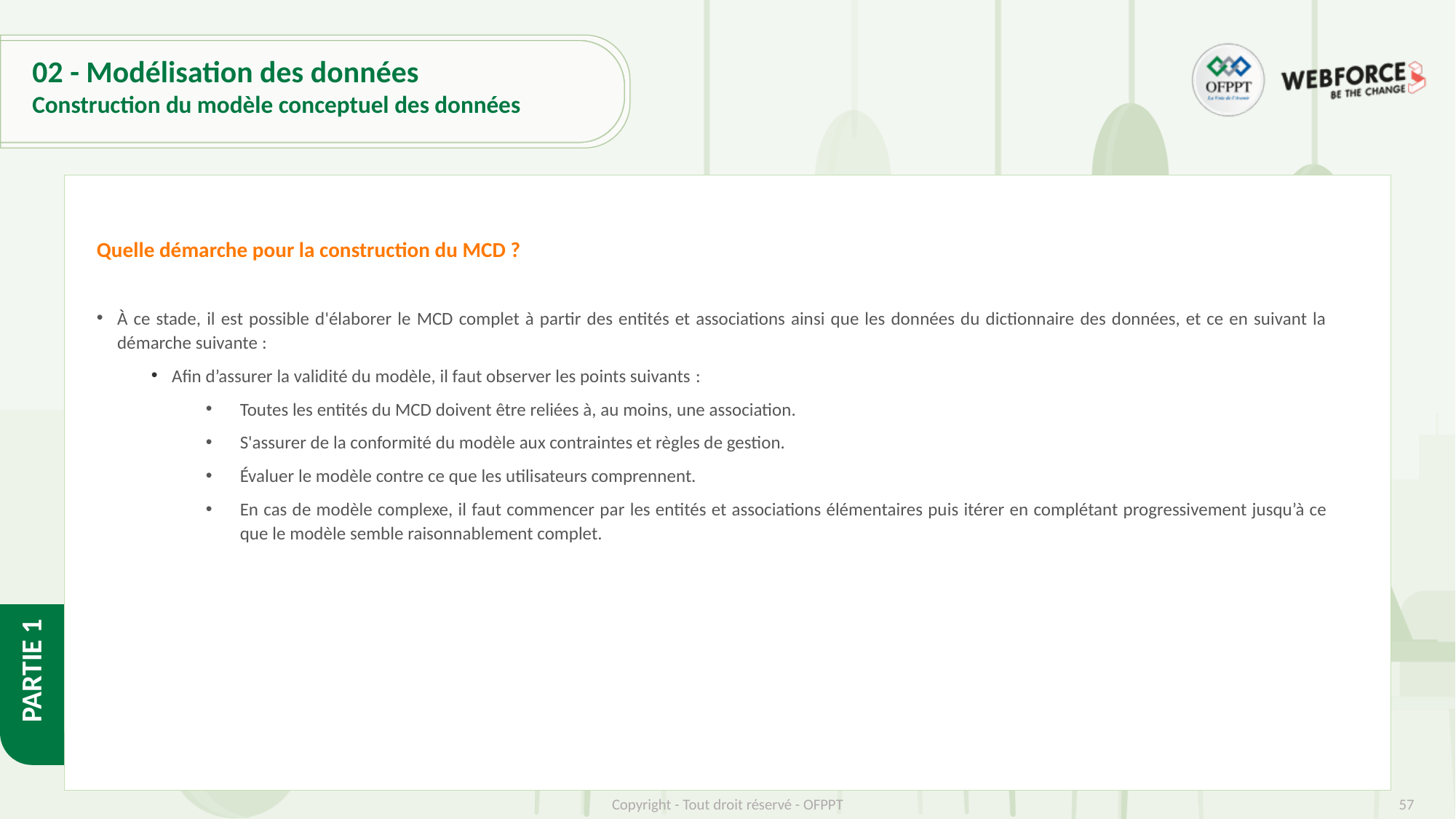

# 02 - Modélisation des données
Construction du modèle conceptuel des données
Quelle démarche pour la construction du MCD ?

À ce stade, il est possible d'élaborer le MCD complet à partir des entités et associations ainsi que les données du dictionnaire des données, et ce en suivant la démarche suivante :
Afin d’assurer la validité du modèle, il faut observer les points suivants :
Toutes les entités du MCD doivent être reliées à, au moins, une association.
S'assurer de la conformité du modèle aux contraintes et règles de gestion.
Évaluer le modèle contre ce que les utilisateurs comprennent.
En cas de modèle complexe, il faut commencer par les entités et associations élémentaires puis itérer en complétant progressivement jusqu’à ce que le modèle semble raisonnablement complet.